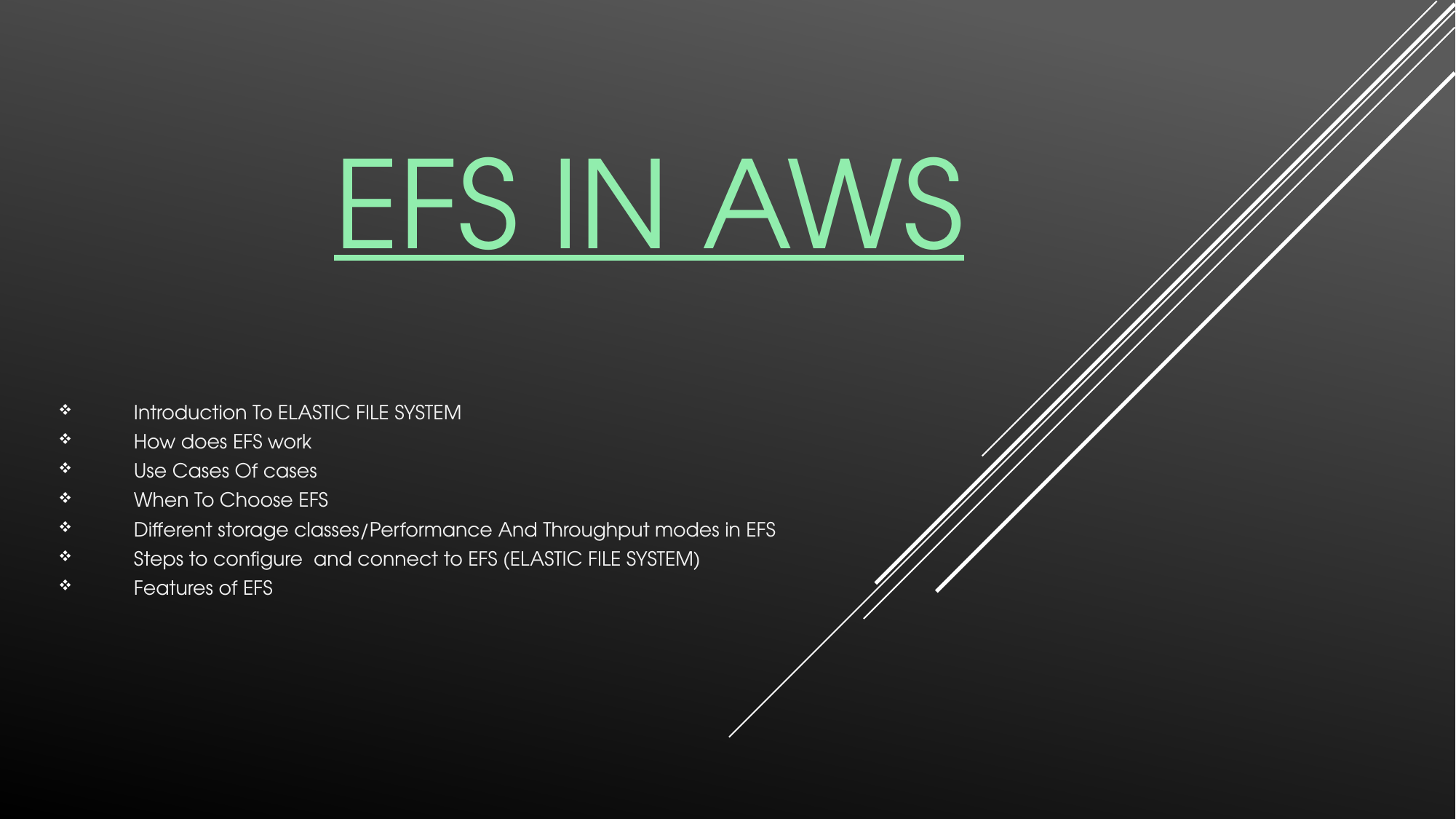

# EFS IN aws
Introduction To ELASTIC FILE SYSTEM
How does EFS work
Use Cases Of cases
When To Choose EFS
Different storage classes/Performance And Throughput modes in EFS
Steps to configure  and connect to EFS (ELASTIC FILE SYSTEM)
Features of EFS